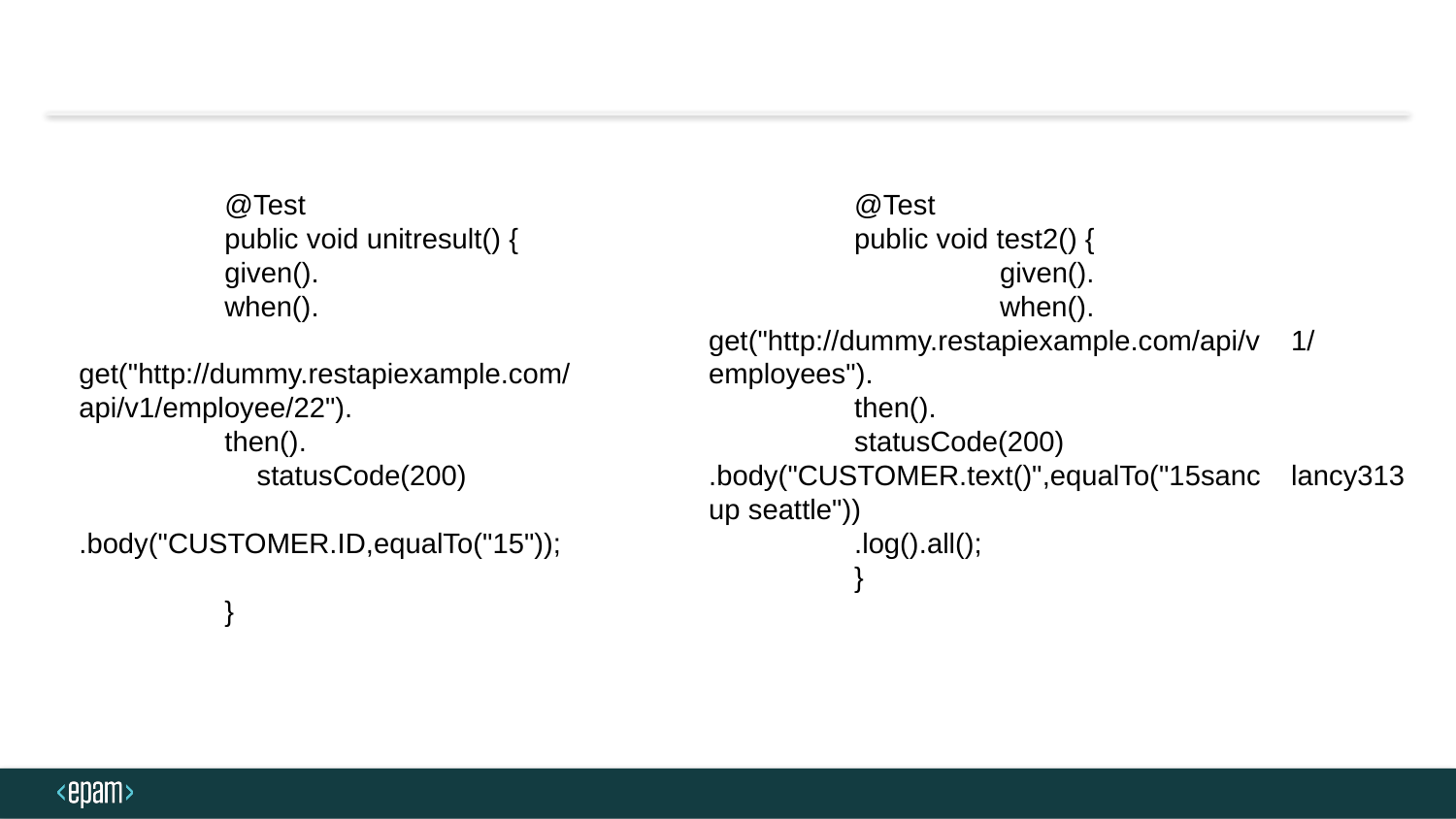

@Test
	public void unitresult() {
	given().
	when().			       		     	get("http://dummy.restapiexample.com/	api/v1/employee/22").
	then().
	    statusCode(200) 		      		.body("CUSTOMER.ID,equalTo("15"));

	}
	@Test
	public void test2() {
		given().
		when().		get("http://dummy.restapiexample.com/api/v	1/employees").
	then().
	statusCode(200)		.body("CUSTOMER.text()",equalTo("15sanc	lancy313 up seattle"))
	.log().all();
	}